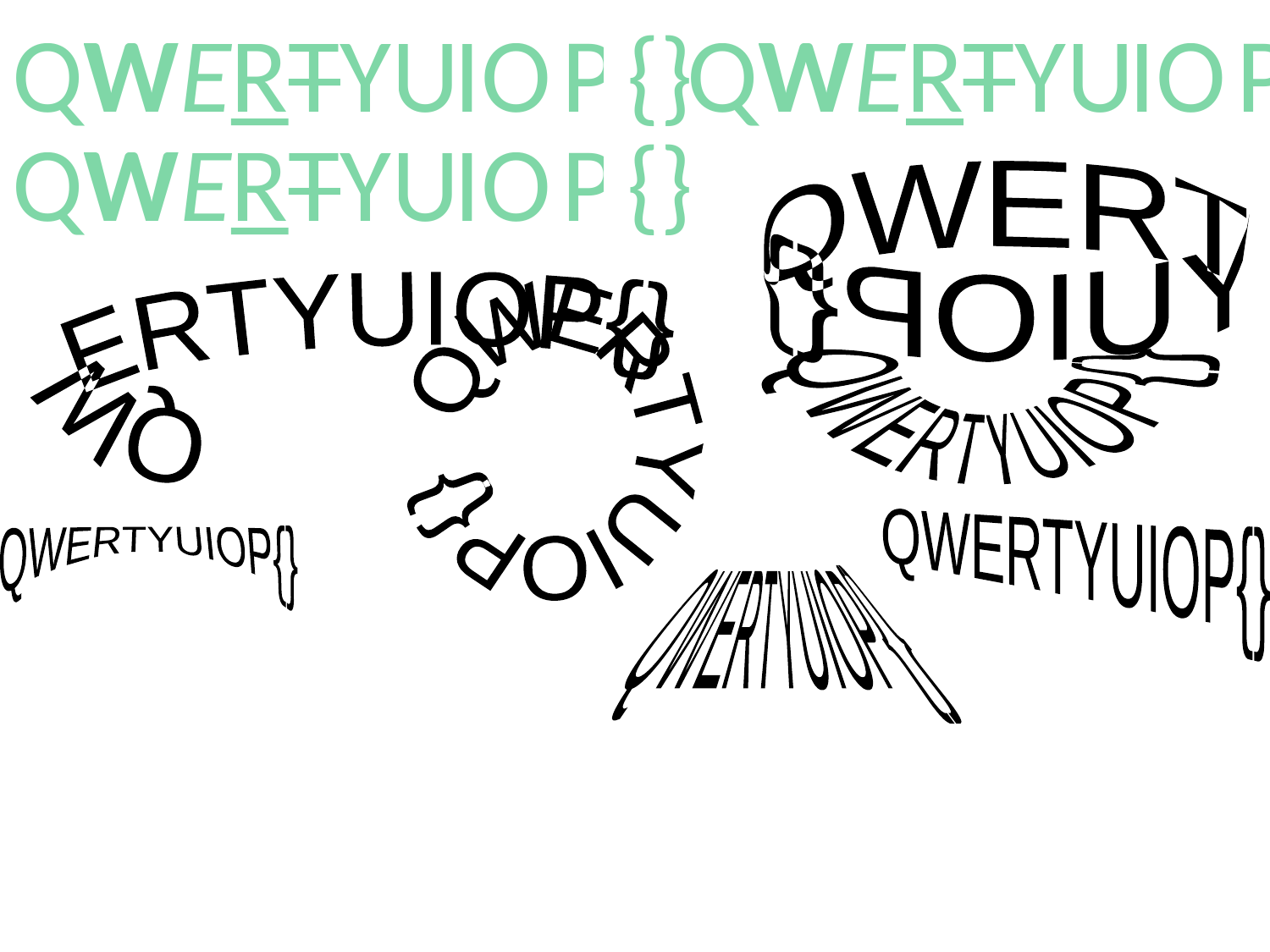

QWERTYUIOP{}
QWERTYUIOP{}
QWERTYUIOP{}
QWERTYUIOP{}
QWERTYUIOP{}
QWERTYUIOP{}
QWERTYUIOP{}
QWERTYUIOP{}
QWERTYUIOP{}
QWERTYUIOP{}